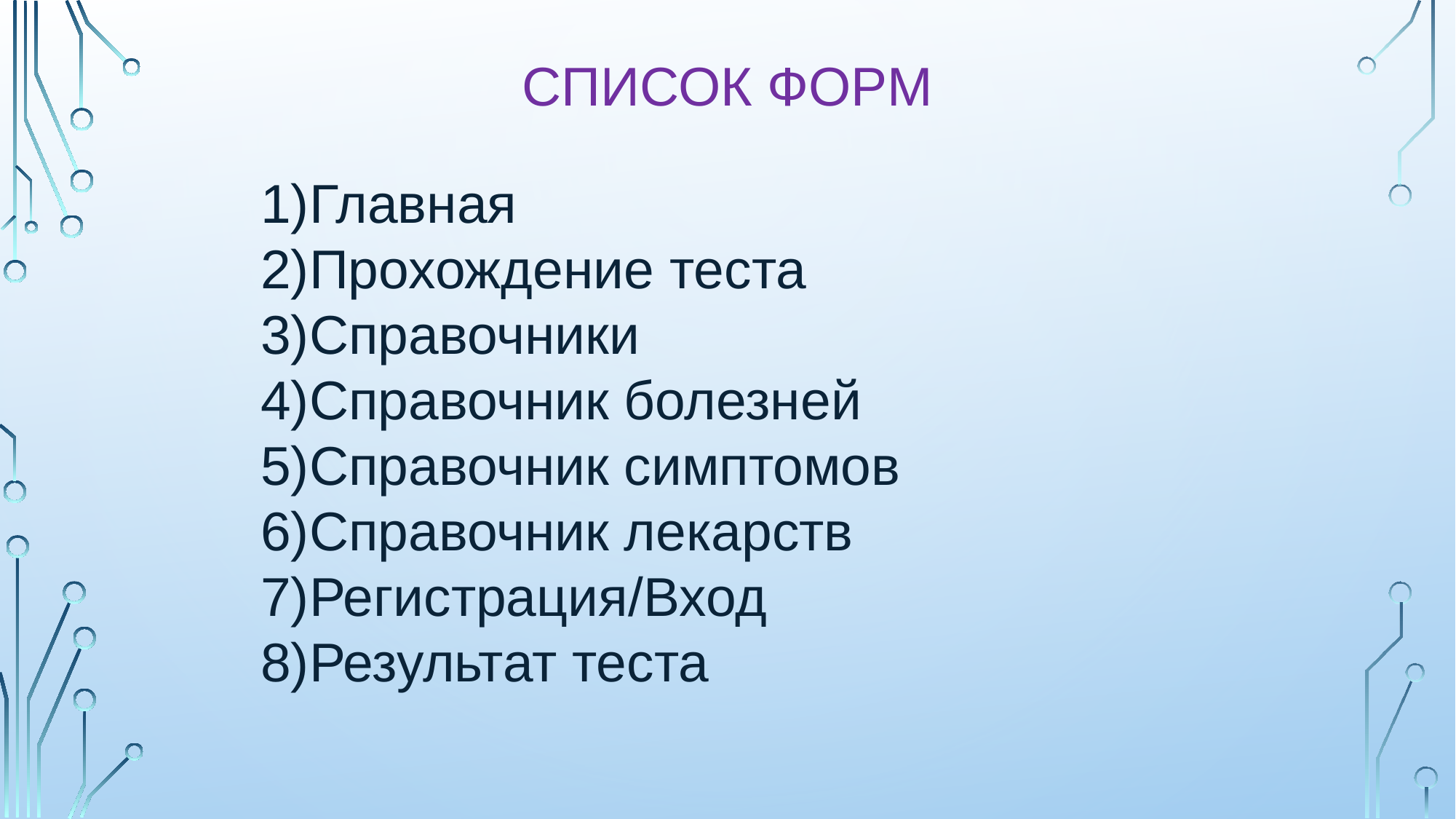

# Список форм
Главная
Прохождение теста
Справочники
Справочник болезней
Справочник симптомов
Справочник лекарств
Регистрация/Вход
Результат теста